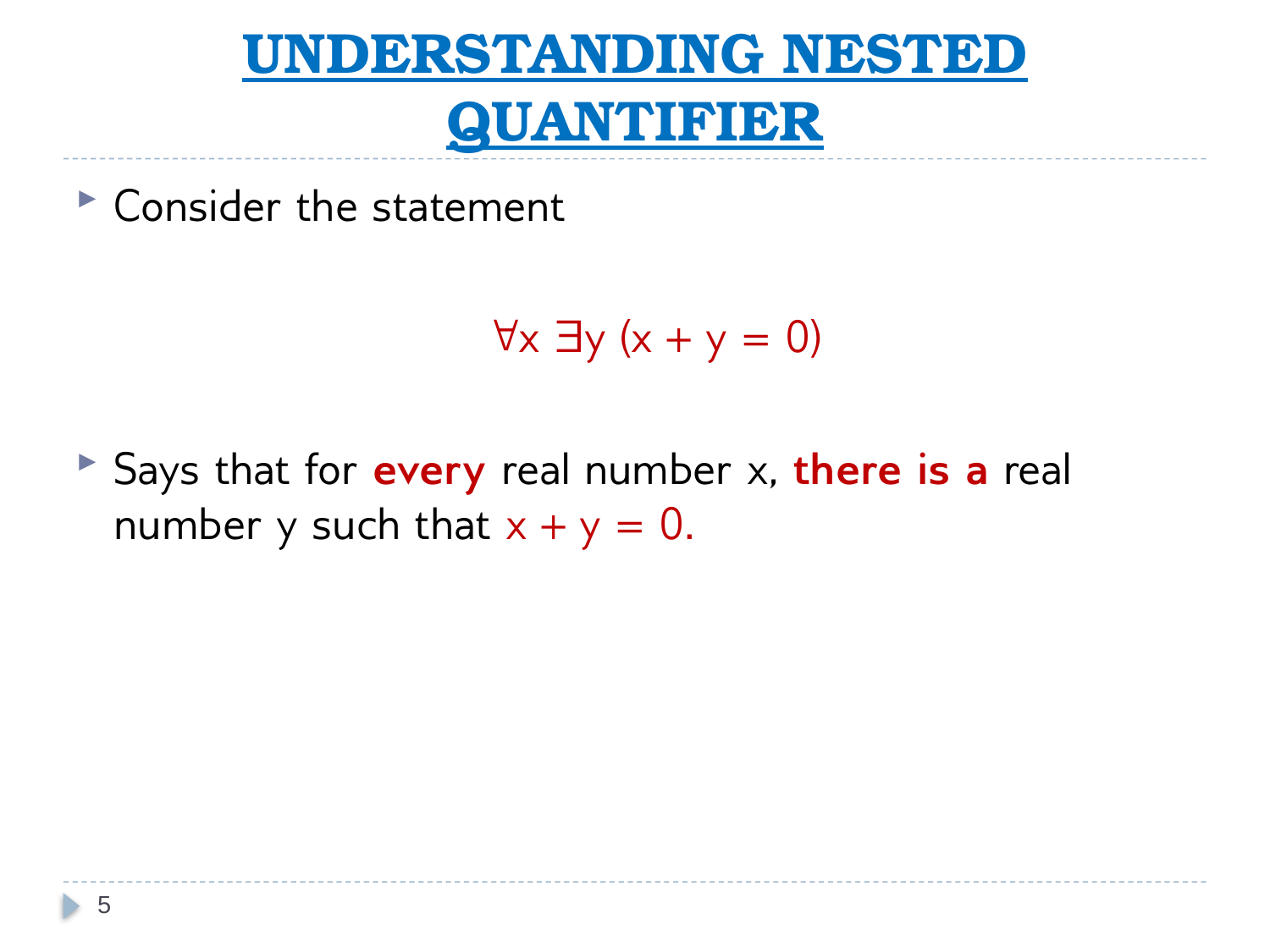

# UNDERSTANDING NESTED QUANTIFIER
Consider the statement

	∀x ∃y (x + y = 0)

Says that for every real number x, there is a real number y such that x + y = 0.

5